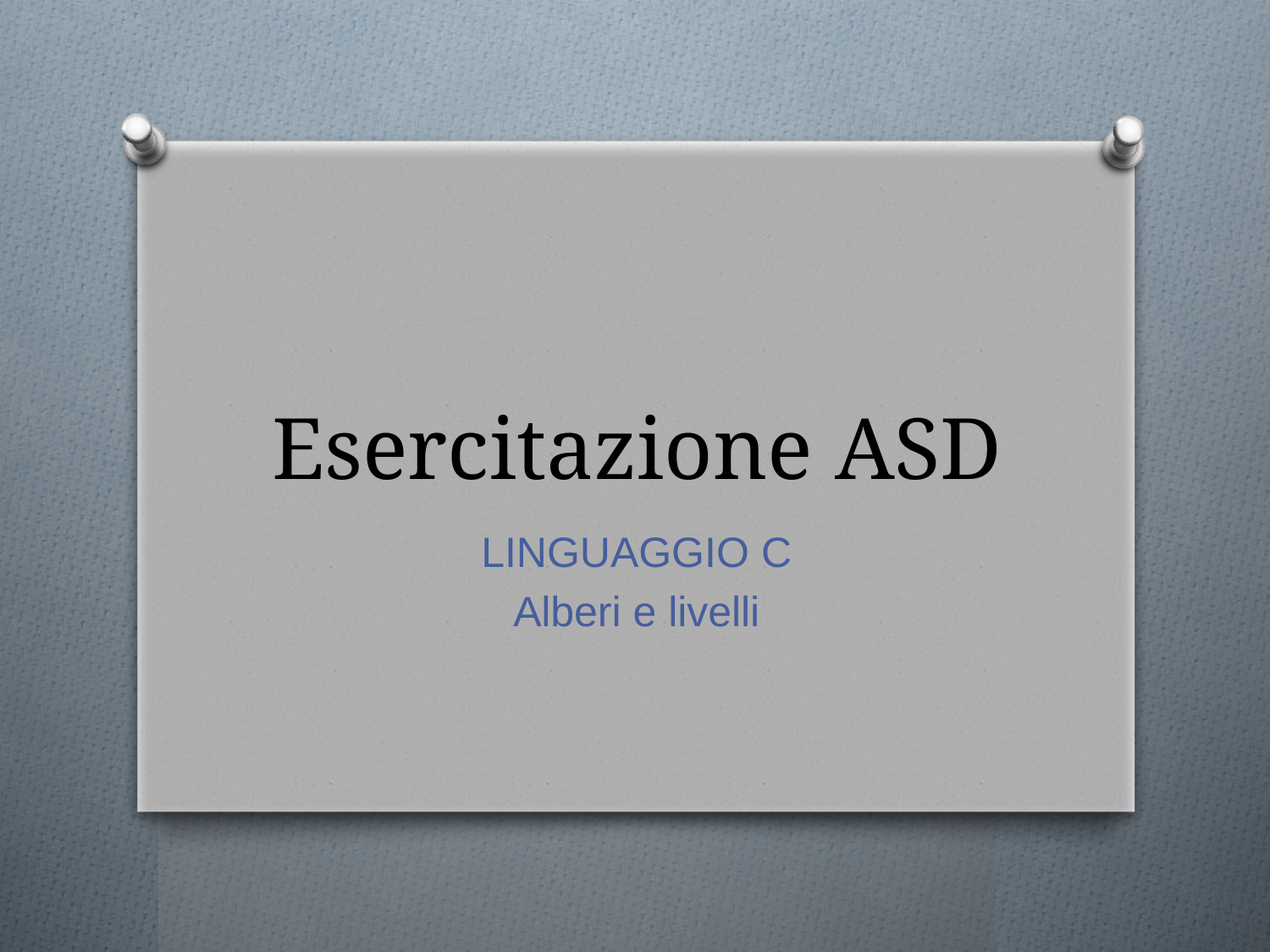

# Esercitazione ASD
LINGUAGGIO C
Alberi e livelli